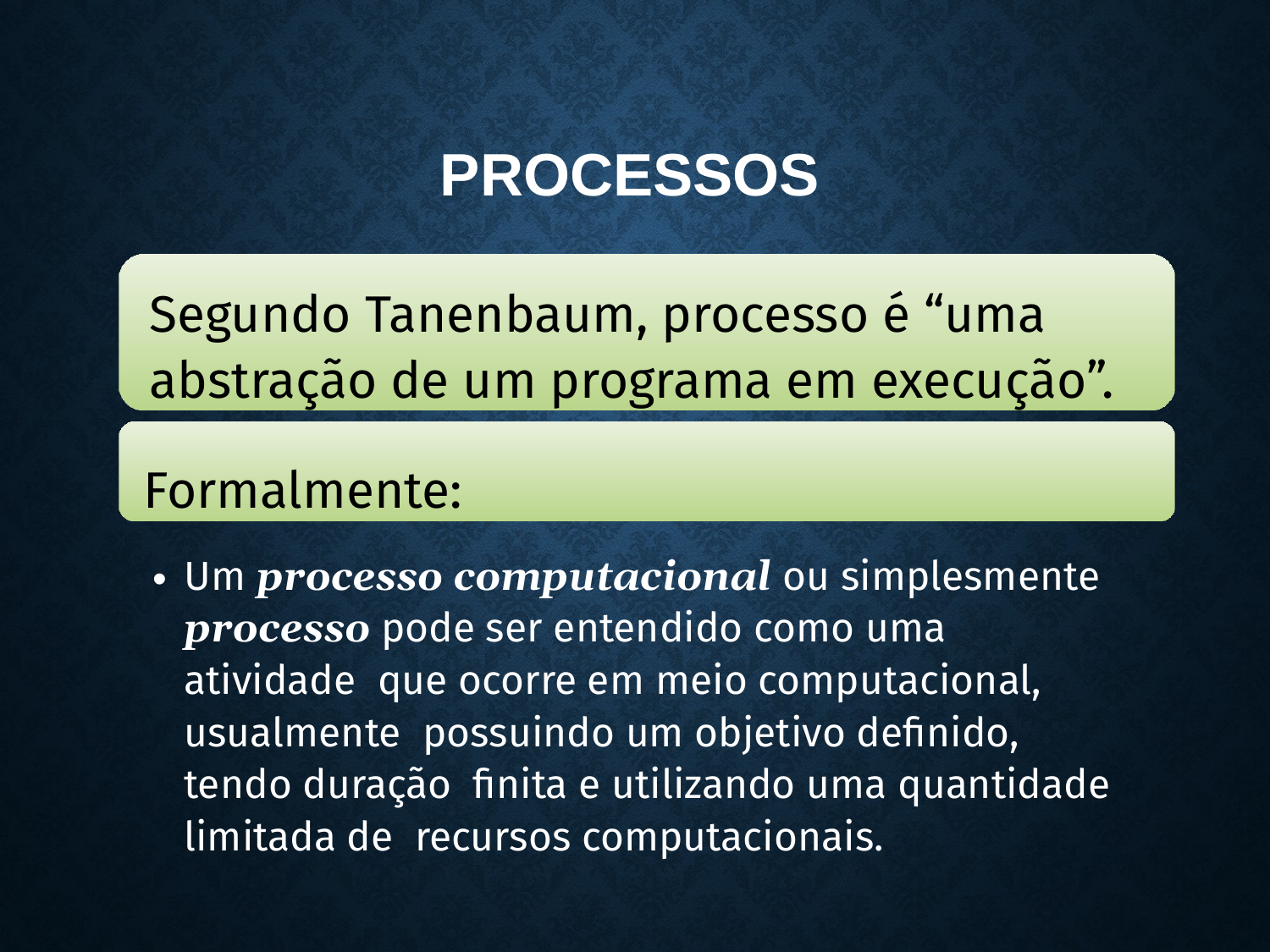

# PROCESSOS

Segundo Tanenbaum, processo é “uma  abstração de um programa em execução”.
Formalmente:
Um processo computacional ou simplesmente  processo pode ser entendido como uma atividade  que ocorre em meio computacional, usualmente  possuindo um objetivo definido, tendo duração  finita e utilizando uma quantidade limitada de  recursos computacionais.